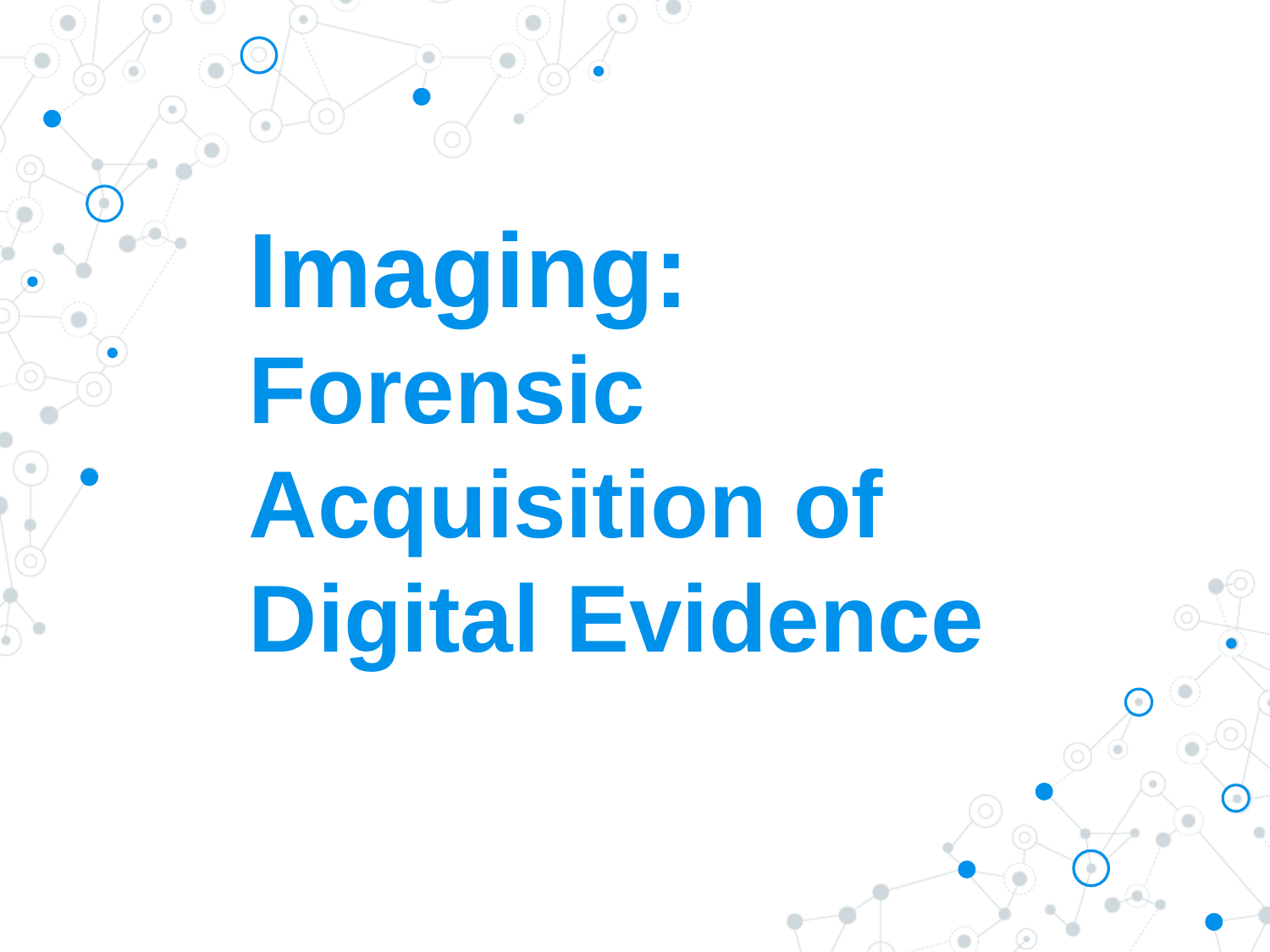

# Imaging: Forensic Acquisition of Digital Evidence